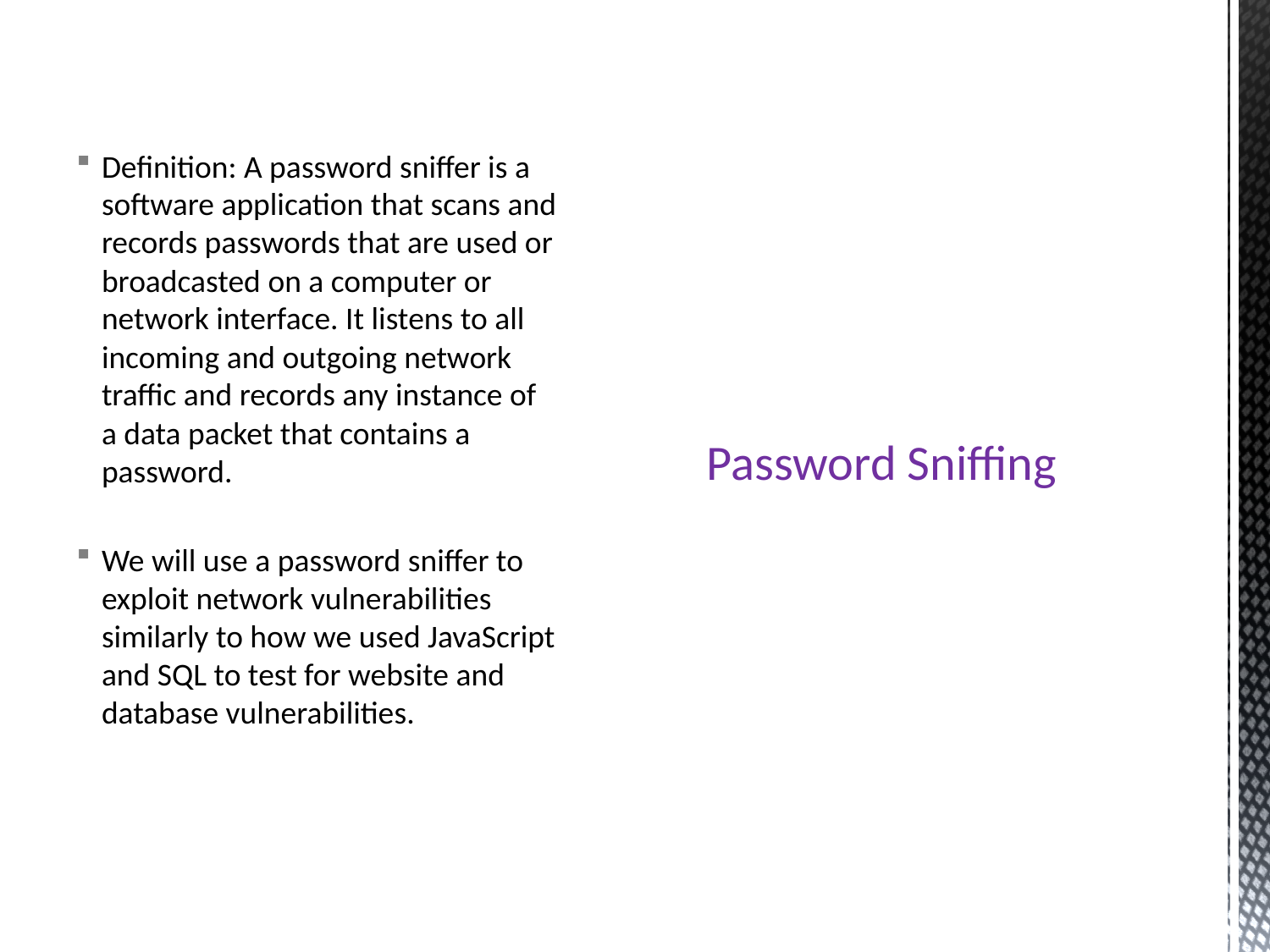

Definition: A password sniffer is a software application that scans and records passwords that are used or broadcasted on a computer or network interface. It listens to all incoming and outgoing network traffic and records any instance of a data packet that contains a password.

We will use a password sniffer to exploit network vulnerabilities similarly to how we used JavaScript and SQL to test for website and database vulnerabilities.

# Password Sniffing